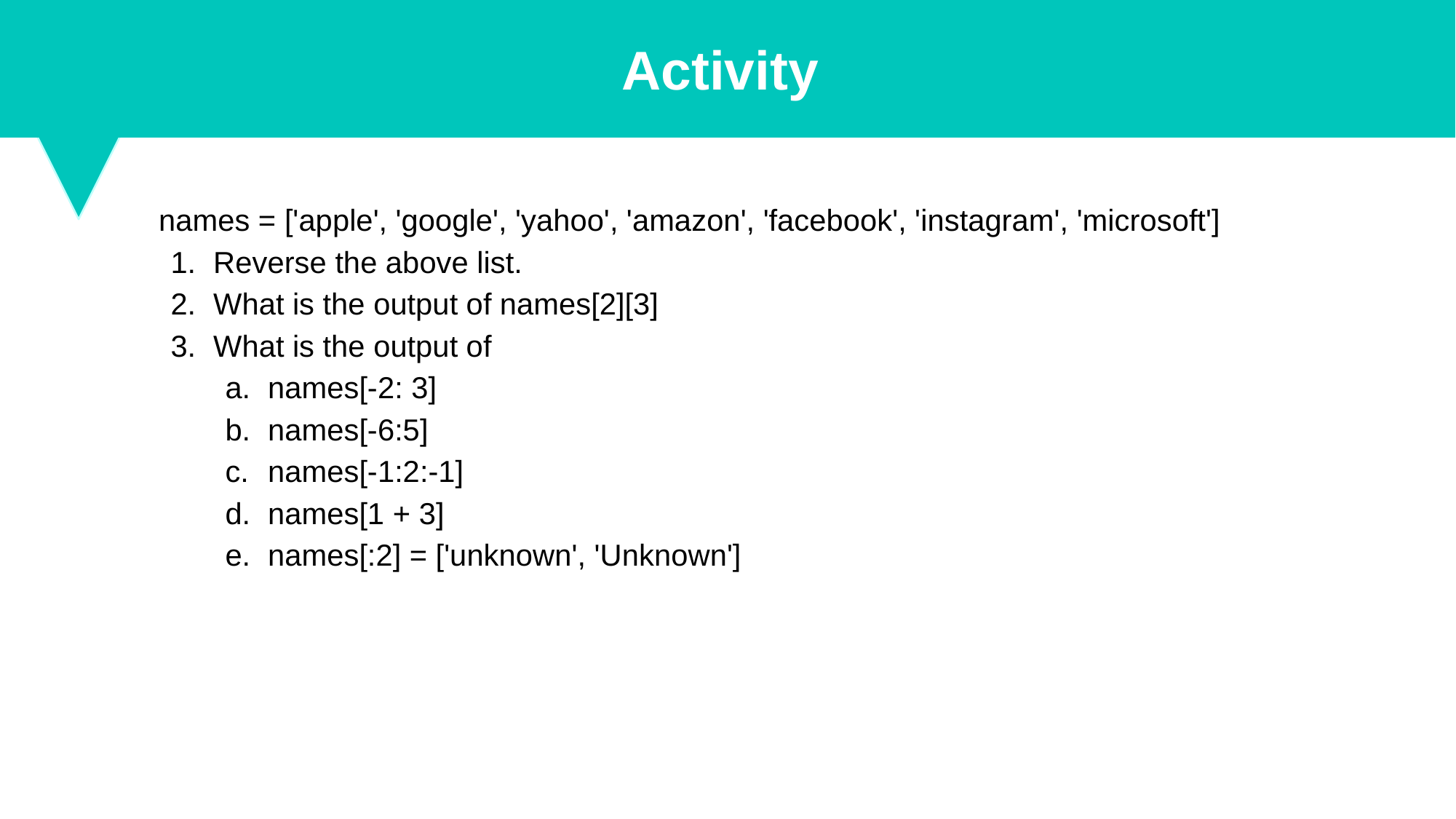

Activity

names = ['apple', 'google', 'yahoo', 'amazon', 'facebook', 'instagram', 'microsoft']
Reverse the above list.
What is the output of names[2][3]
What is the output of
names[-2: 3]
names[-6:5]
names[-1:2:-1]
names[1 + 3]
names[:2] = ['unknown', 'Unknown']